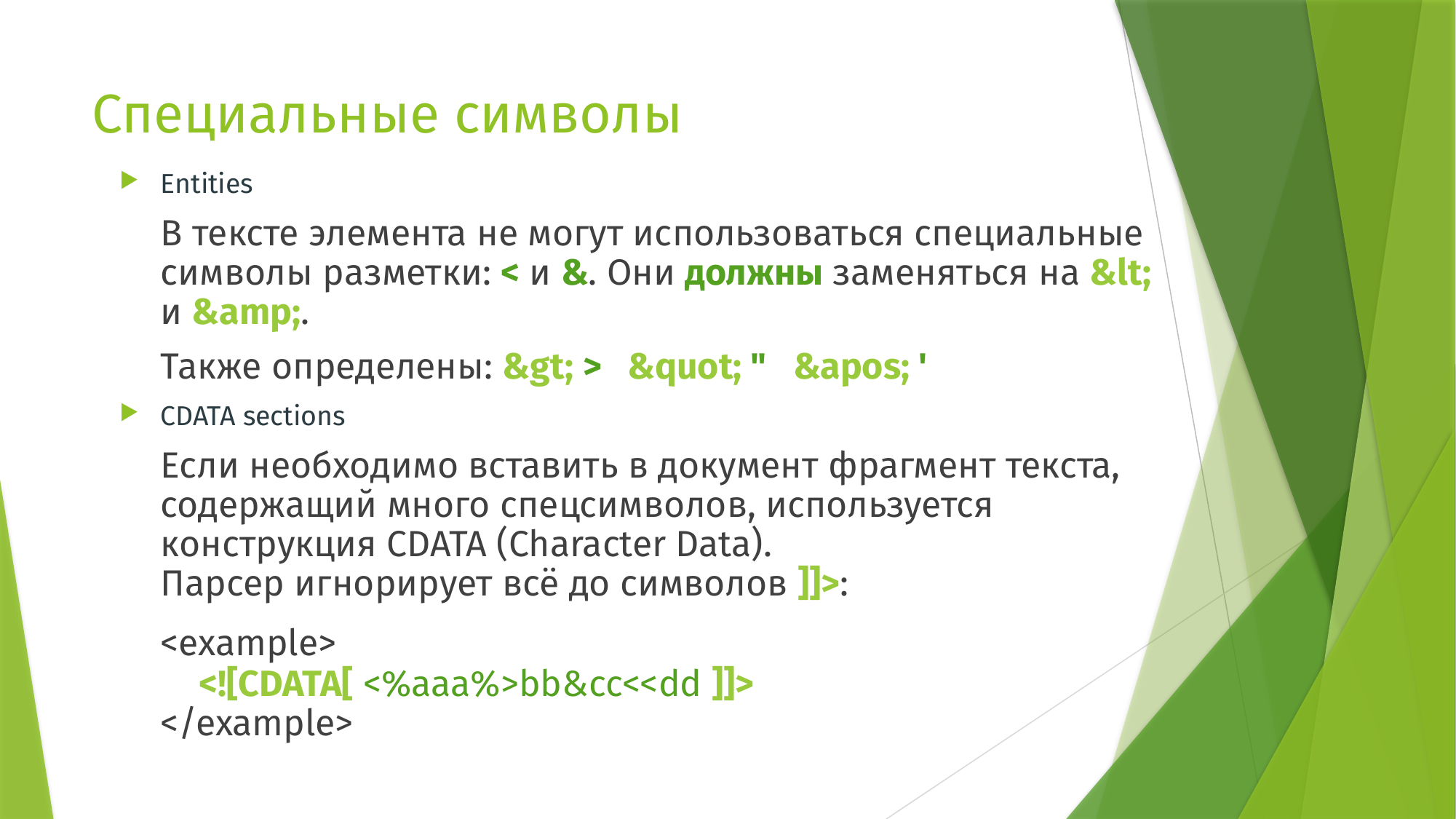

# Специальные символы
Entities
	В тексте элемента не могут использоваться специальные символы разметки: < и &. Они должны заменяться на &lt; и &amp;.
	Также определены: &gt; >   &quot; "   &apos; '
CDATA sections
	Если необходимо вставить в документ фрагмент текста, содержащий много спецсимволов, используется конструкция CDATA (Character Data).
Парсер игнорирует всё до символов ]]>:
	<example>
    <![CDATA[ <%aaa%>bb&cc<<dd ]]>
</example>